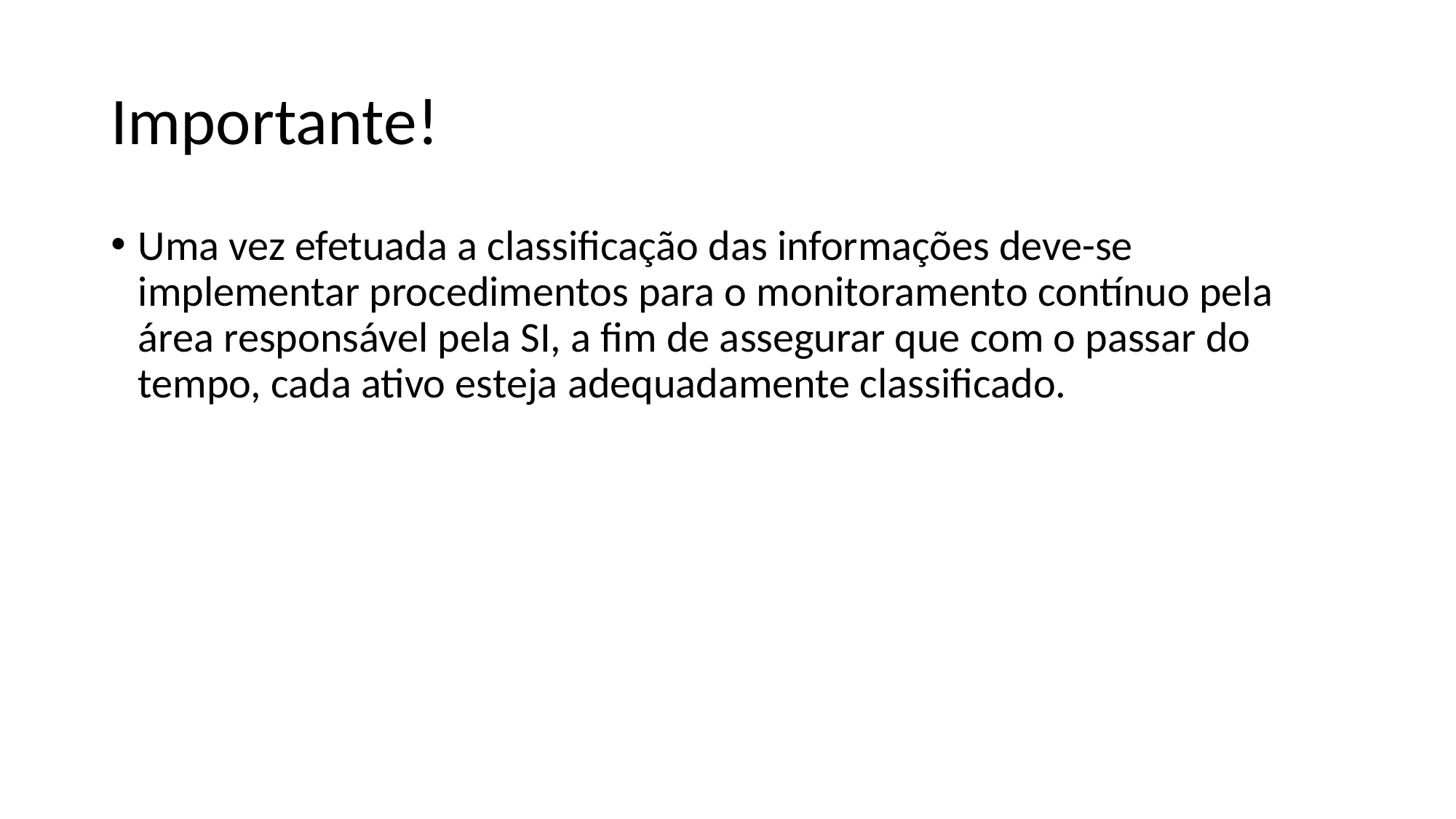

# Importante!
Uma vez efetuada a classificação das informações deve-se implementar procedimentos para o monitoramento contínuo pela área responsável pela SI, a fim de assegurar que com o passar do tempo, cada ativo esteja adequadamente classificado.